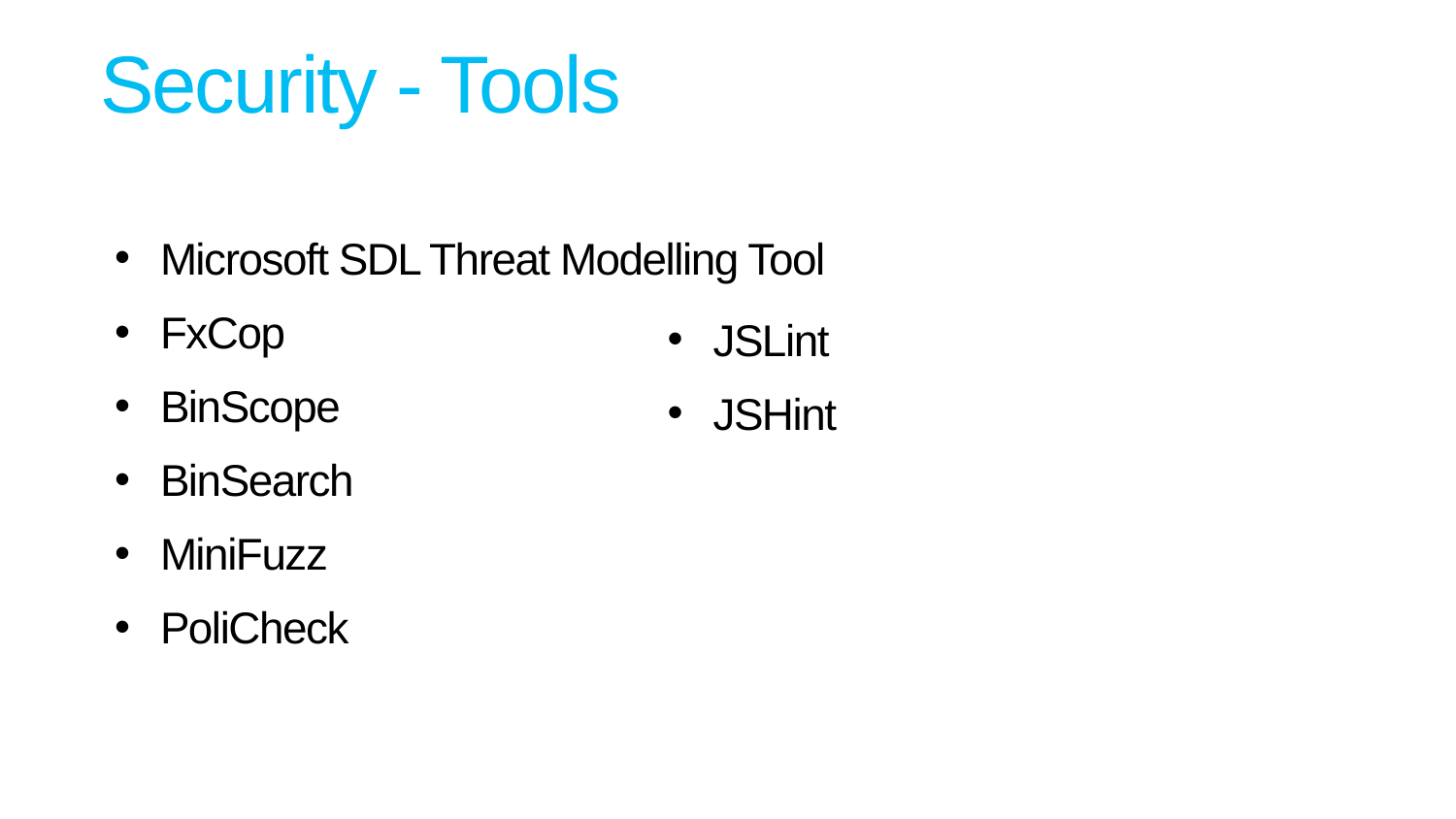

# Security - Tools
Microsoft SDL Threat Modelling Tool
FxCop
BinScope
BinSearch
MiniFuzz
PoliCheck
JSLint
JSHint